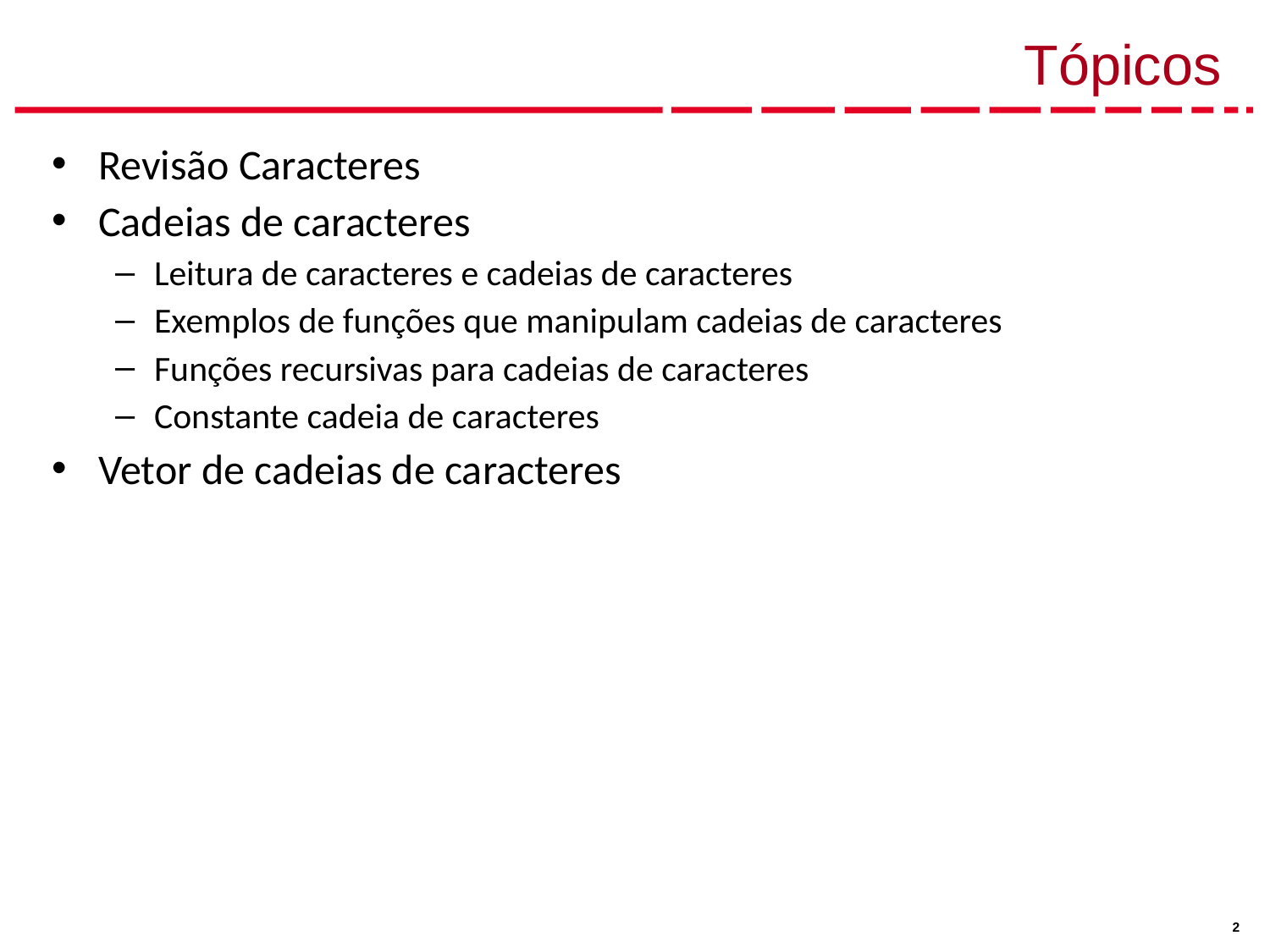

# Tópicos
Revisão Caracteres
Cadeias de caracteres
Leitura de caracteres e cadeias de caracteres
Exemplos de funções que manipulam cadeias de caracteres
Funções recursivas para cadeias de caracteres
Constante cadeia de caracteres
Vetor de cadeias de caracteres